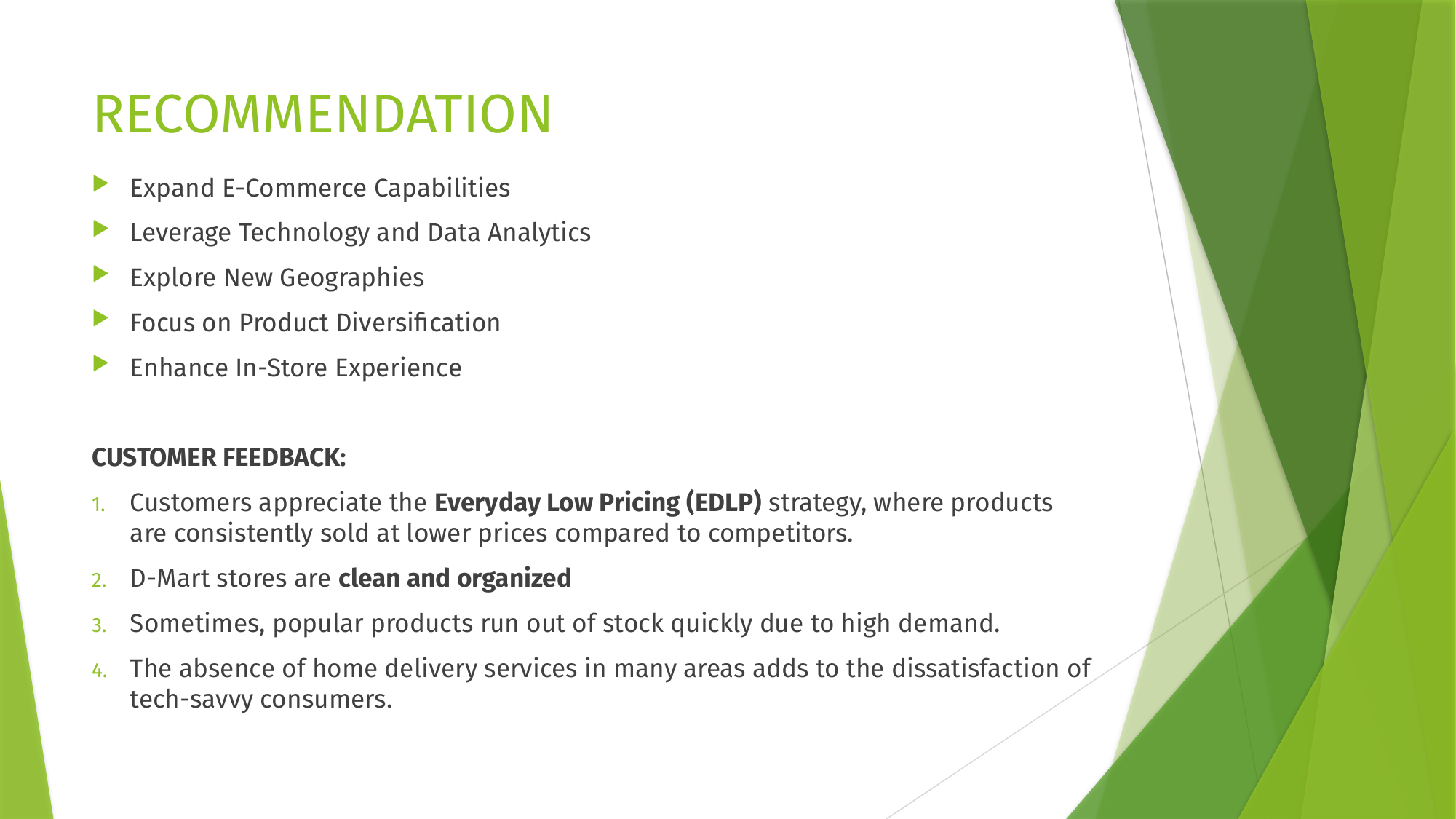

# RECOMMENDATION
Expand E-Commerce Capabilities
Leverage Technology and Data Analytics
Explore New Geographies
Focus on Product Diversification
Enhance In-Store Experience

CUSTOMER FEEDBACK:
Customers appreciate the Everyday Low Pricing (EDLP) strategy, where products are consistently sold at lower prices compared to competitors.
D-Mart stores are clean and organized
Sometimes, popular products run out of stock quickly due to high demand.
The absence of home delivery services in many areas adds to the dissatisfaction of tech-savvy consumers.